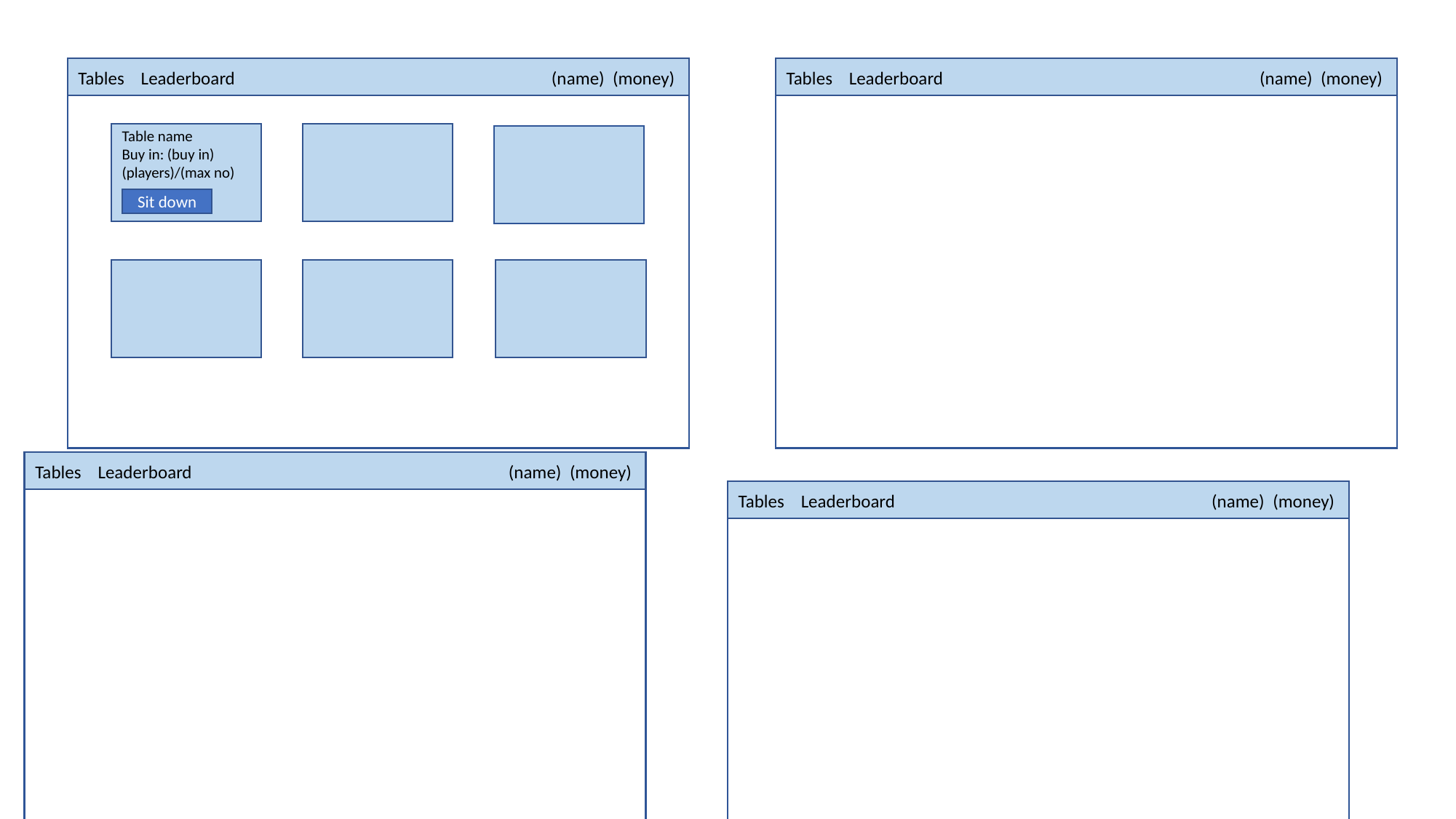

Tables    Leaderboard                                                                            (name)  (money)

Tables    Leaderboard                                                                            (name)  (money)
Table name
Buy in: (buy in)
(players)/(max no)

Sit down

Tables    Leaderboard                                                                            (name)  (money)

Tables    Leaderboard                                                                            (name)  (money)